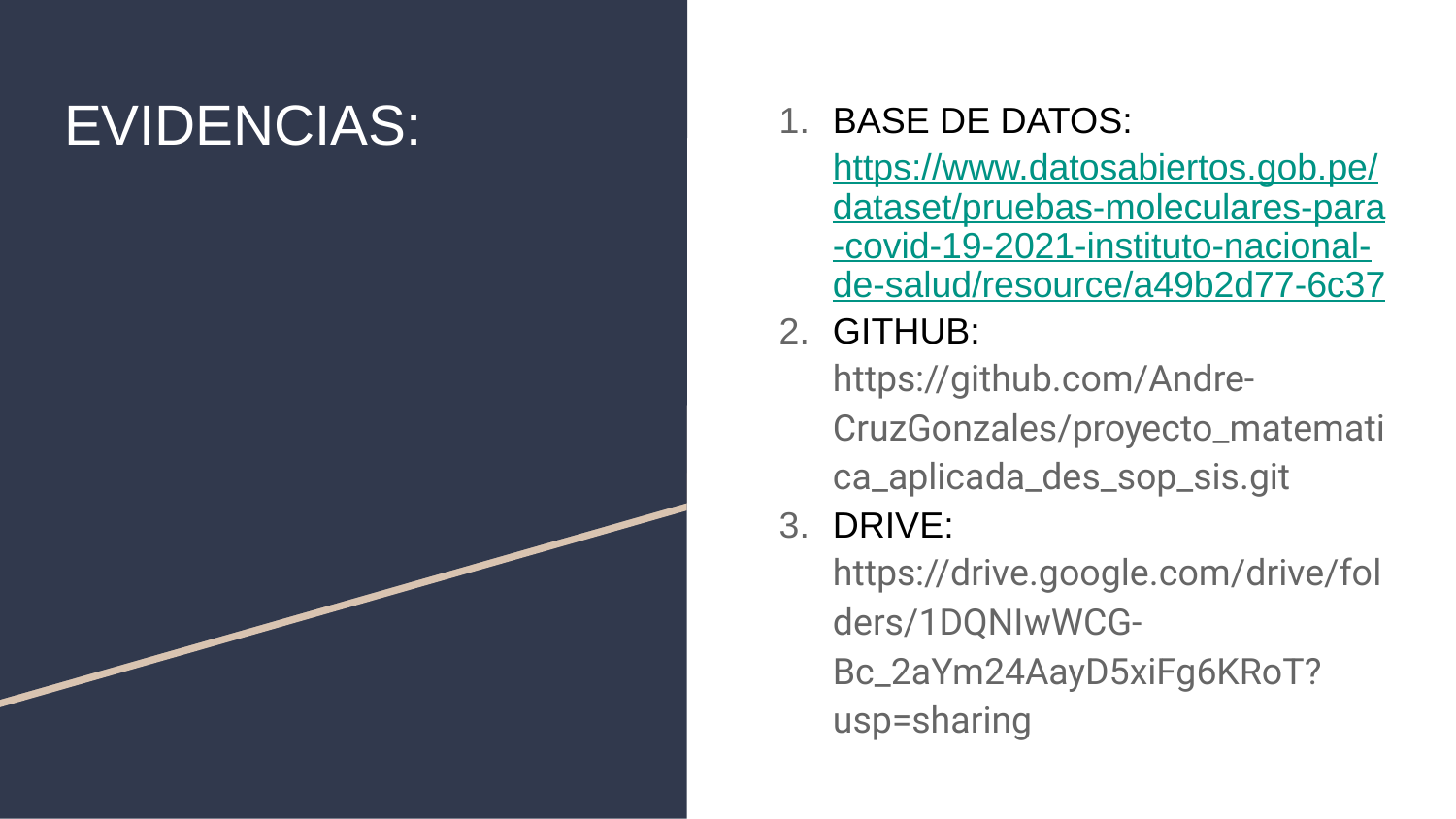

# EVIDENCIAS:
BASE DE DATOS: https://www.datosabiertos.gob.pe/dataset/pruebas-moleculares-para-covid-19-2021-instituto-nacional-de-salud/resource/a49b2d77-6c37
GITHUB: https://github.com/Andre-CruzGonzales/proyecto_matematica_aplicada_des_sop_sis.git
DRIVE: https://drive.google.com/drive/folders/1DQNIwWCG-Bc_2aYm24AayD5xiFg6KRoT?usp=sharing